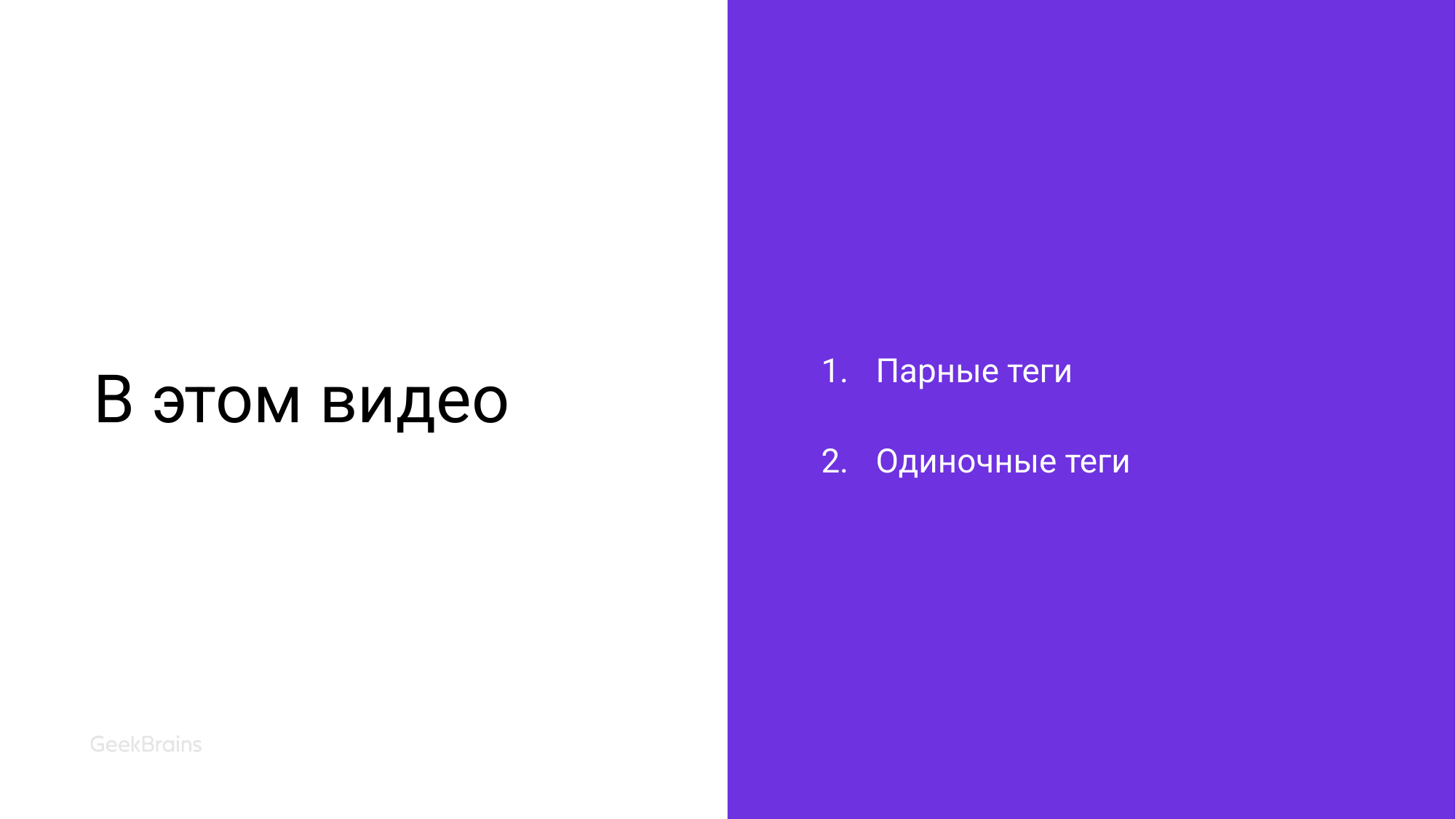

# В этом видео
Парные теги
Одиночные теги